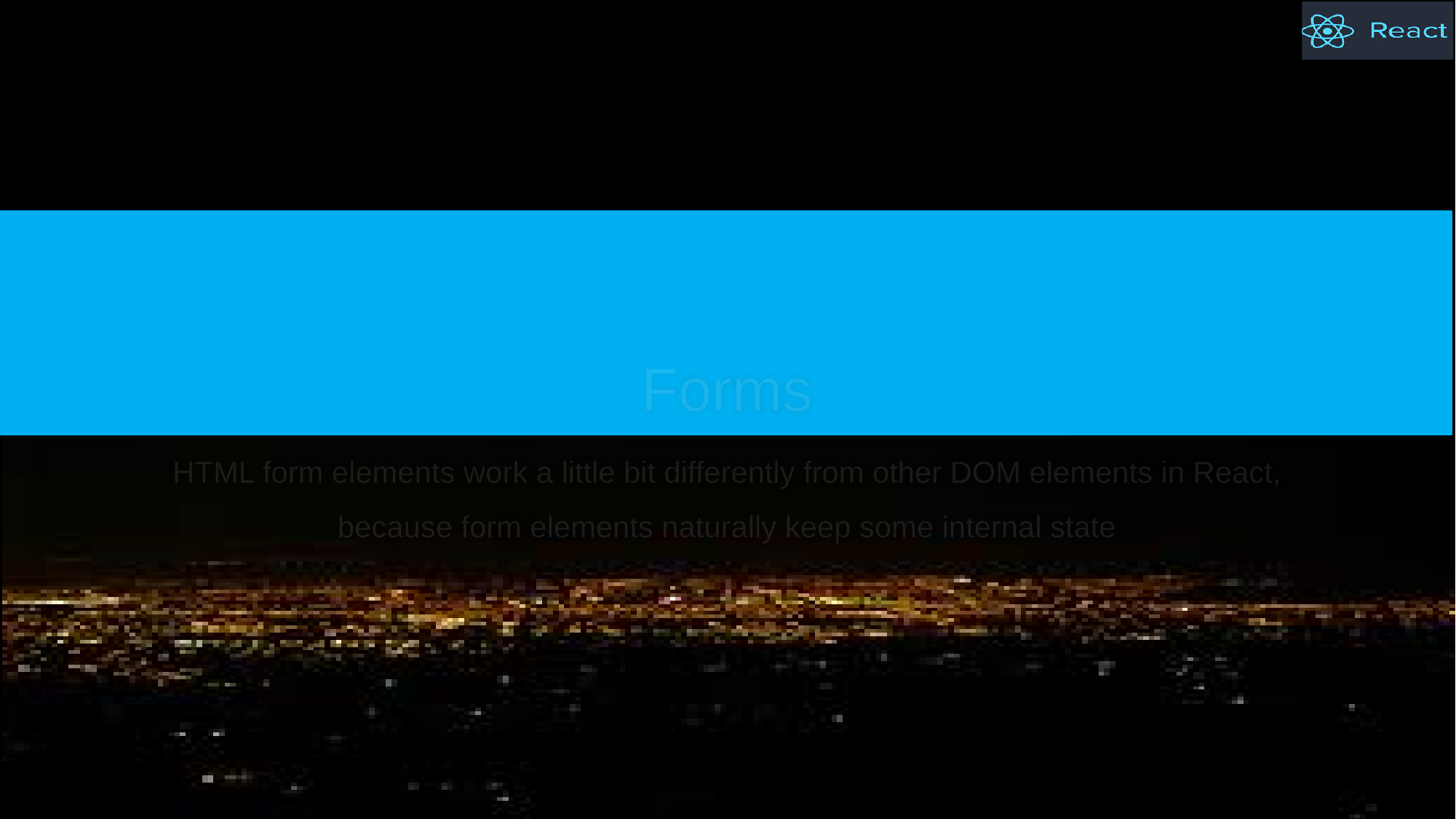

# Forms
HTML form elements work a little bit differently from other DOM elements in React, because form elements naturally keep some internal state